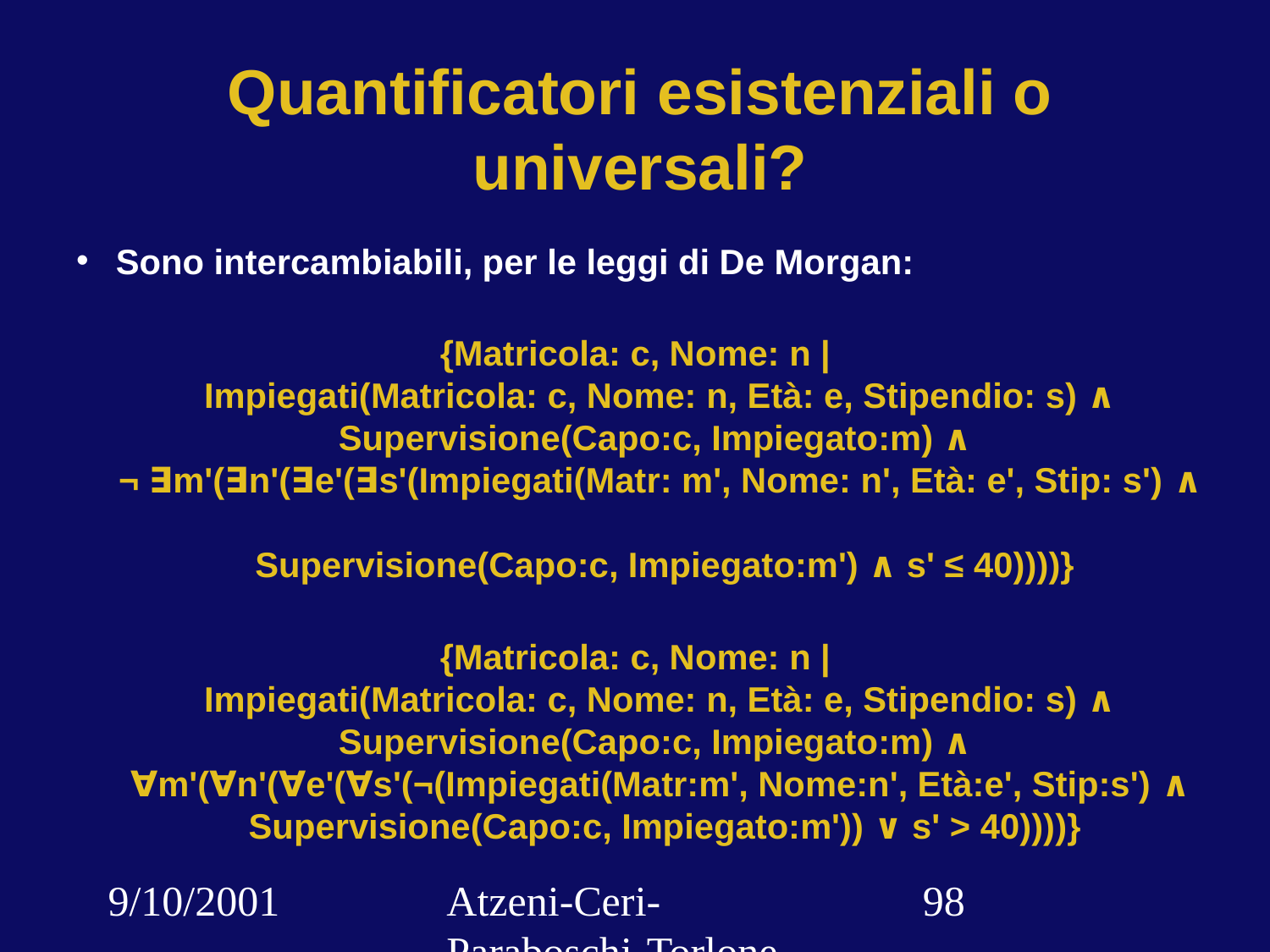

# Quantificatori esistenziali o universali?
Sono intercambiabili, per le leggi di De Morgan:

{Matricola: c, Nome: n |
 Impiegati(Matricola: c, Nome: n, Età: e, Stipendio: s) ∧
Supervisione(Capo:c, Impiegato:m) ∧
¬ ∃m'(∃n'(∃e'(∃s'(Impiegati(Matr: m', Nome: n', Età: e', Stip: s') ∧
 Supervisione(Capo:c, Impiegato:m') ∧ s' ≤ 40))))}

{Matricola: c, Nome: n |
 Impiegati(Matricola: c, Nome: n, Età: e, Stipendio: s) ∧
Supervisione(Capo:c, Impiegato:m) ∧
 ∀m'(∀n'(∀e'(∀s'(¬(Impiegati(Matr:m', Nome:n', Età:e', Stip:s') ∧
 Supervisione(Capo:c, Impiegato:m')) ∨ s' > 40))))}

9/10/2001
Atzeni-Ceri-Paraboschi-Torlone, Basi di dati, Capitolo 3
98